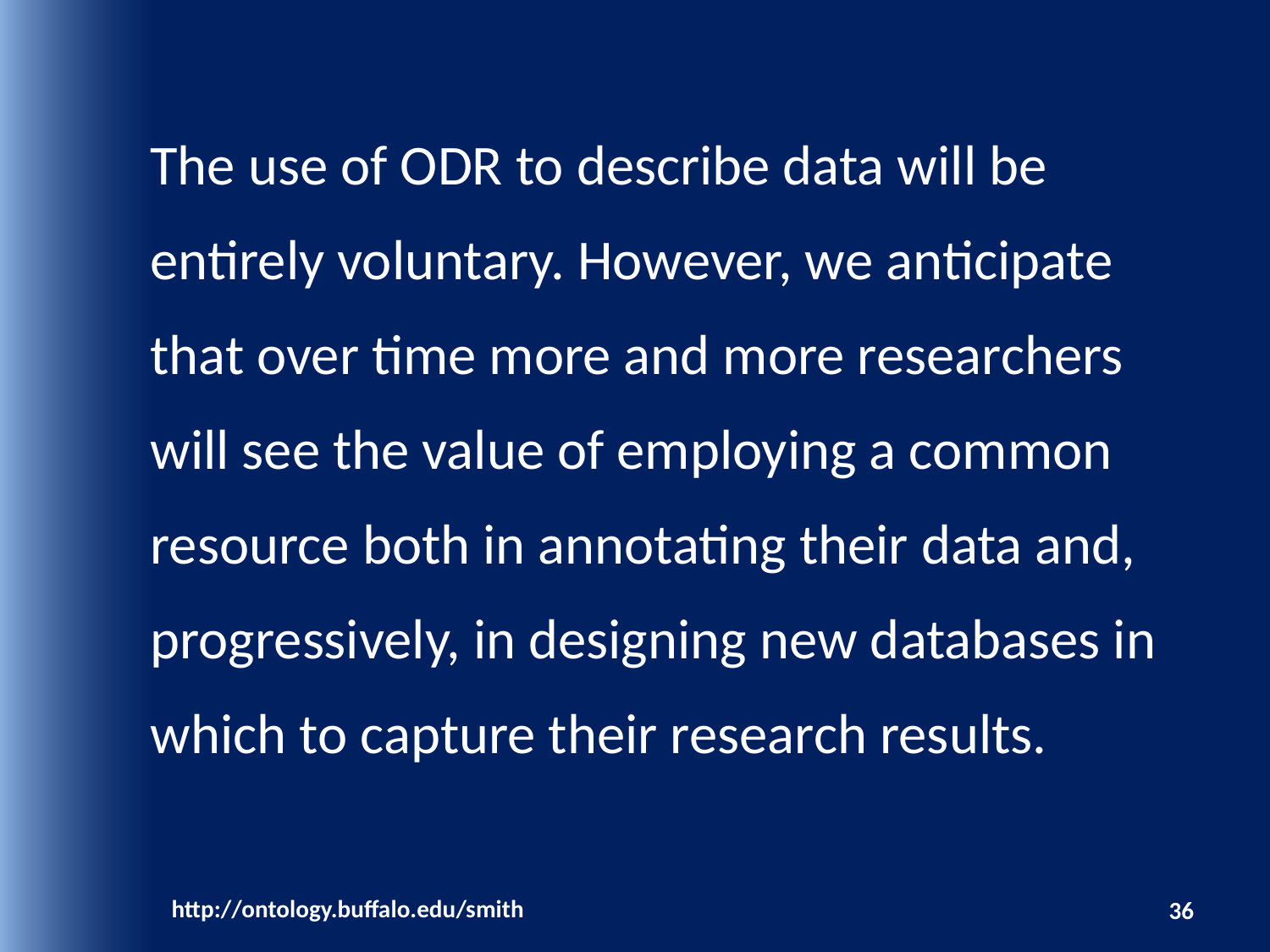

The use of ODR to describe data will be entirely voluntary. However, we anticipate that over time more and more researchers will see the value of employing a common resource both in annotating their data and, progressively, in designing new databases in which to capture their research results.
http://ontology.buffalo.edu/smith
36